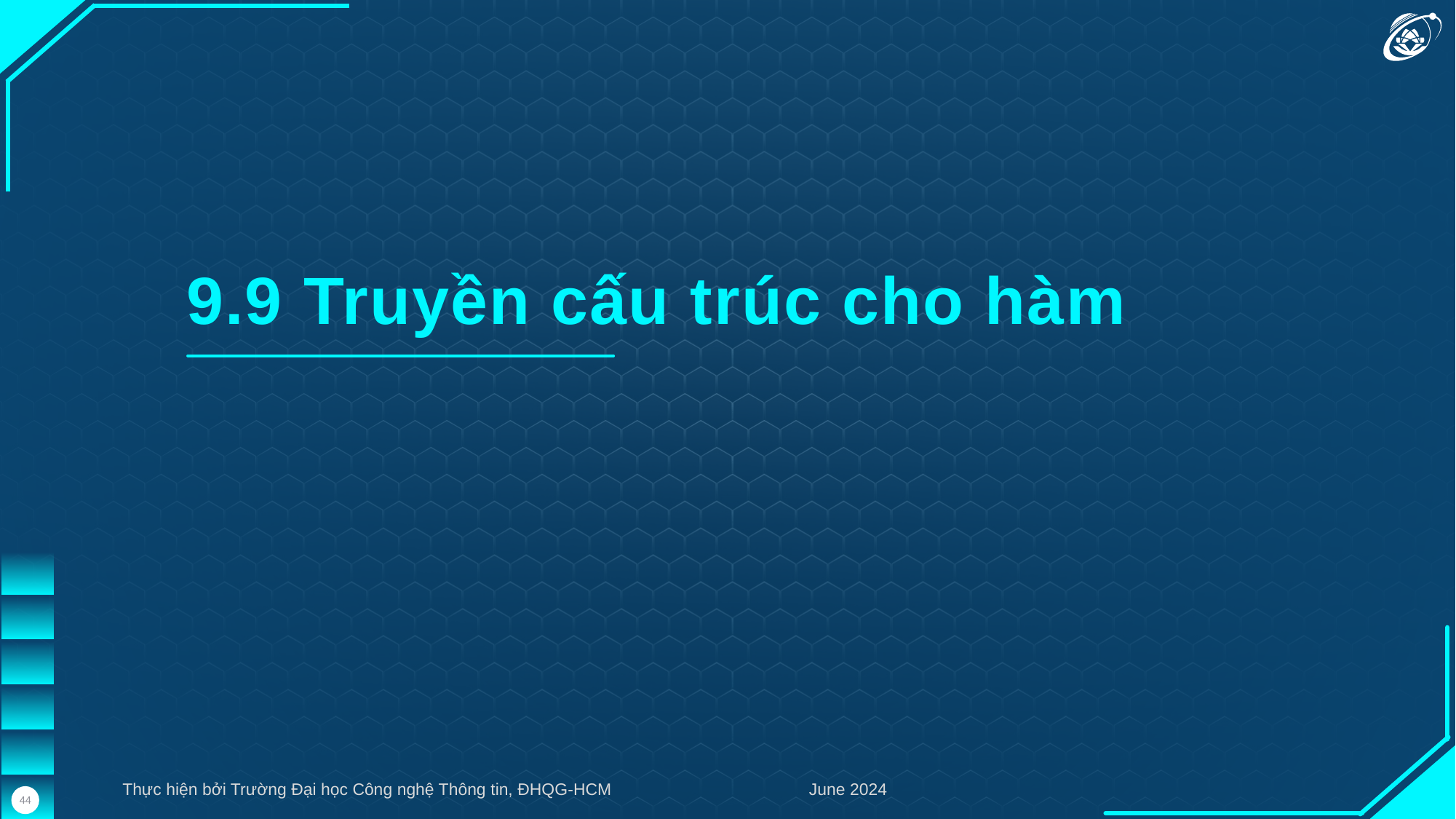

9.9 Truyền cấu trúc cho hàm

Thực hiện bởi Trường Đại học Công nghệ Thông tin, ĐHQG-HCM
June 2024
44